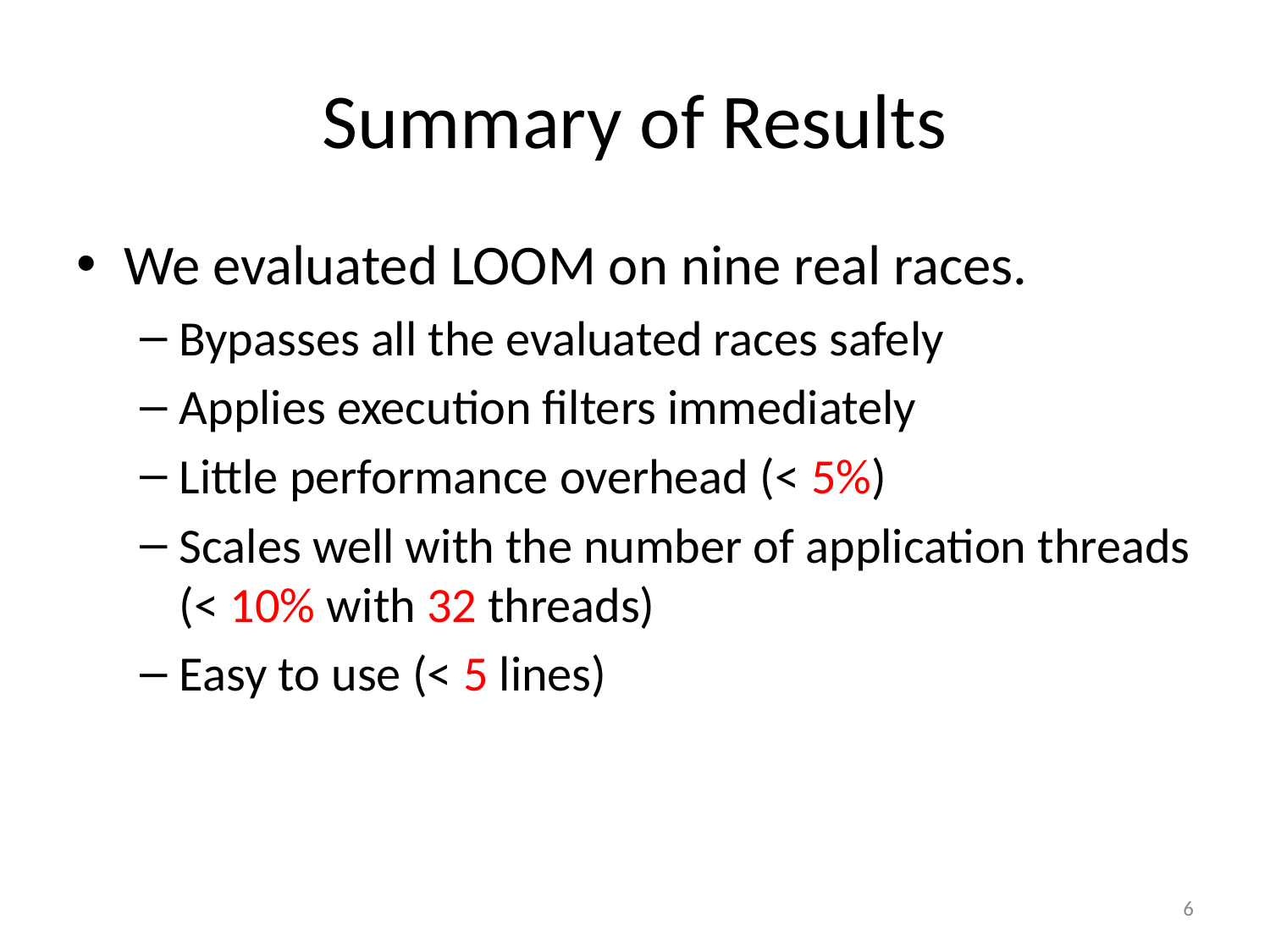

# Summary of Results
We evaluated LOOM on nine real races.
Bypasses all the evaluated races safely
Applies execution filters immediately
Little performance overhead (< 5%)
Scales well with the number of application threads (< 10% with 32 threads)
Easy to use (< 5 lines)
6